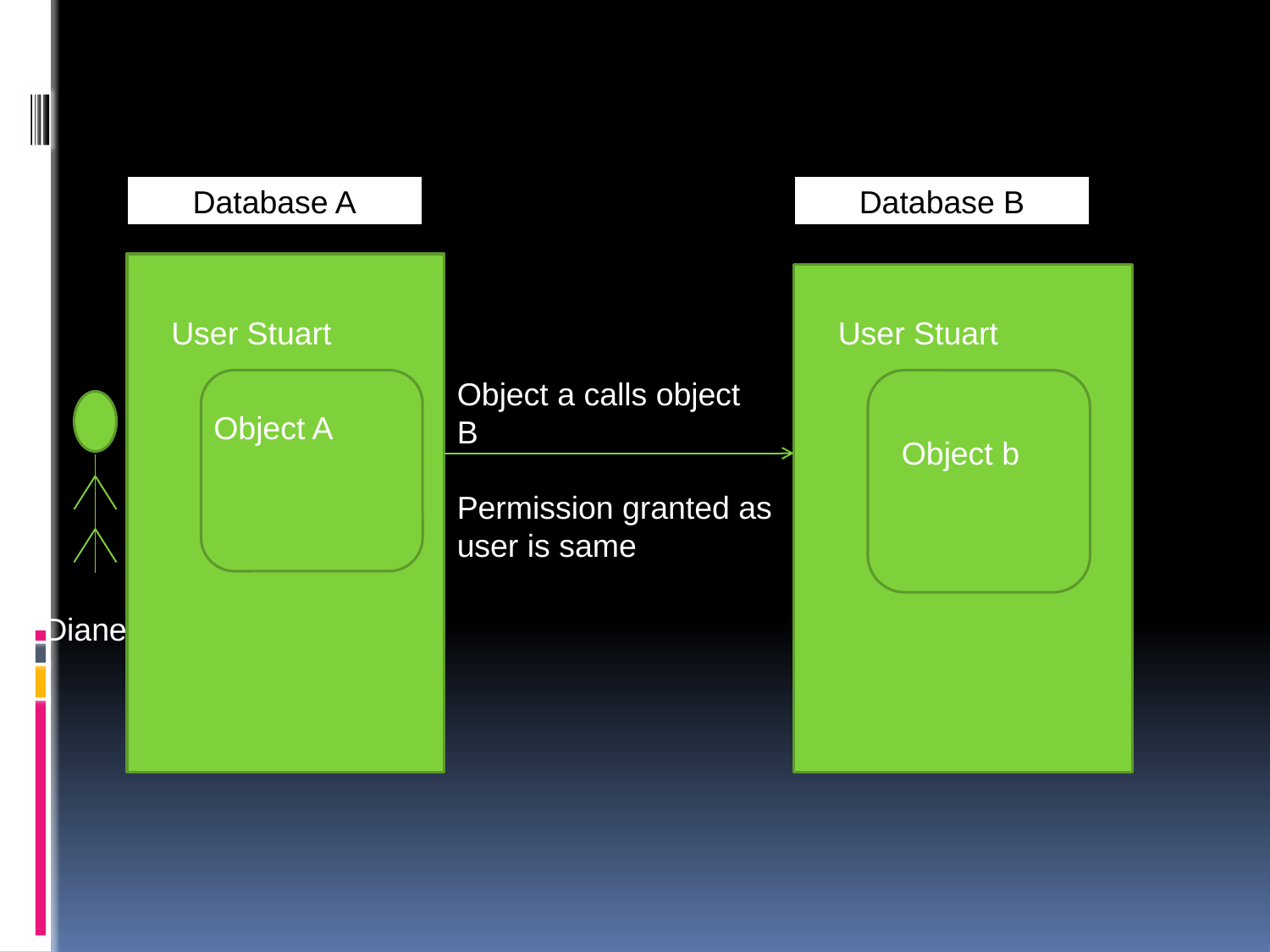

Database A
Database B

User Stuart
User Stuart
Object a calls object B

Object A
Object b
Permission granted as user is same
Diane